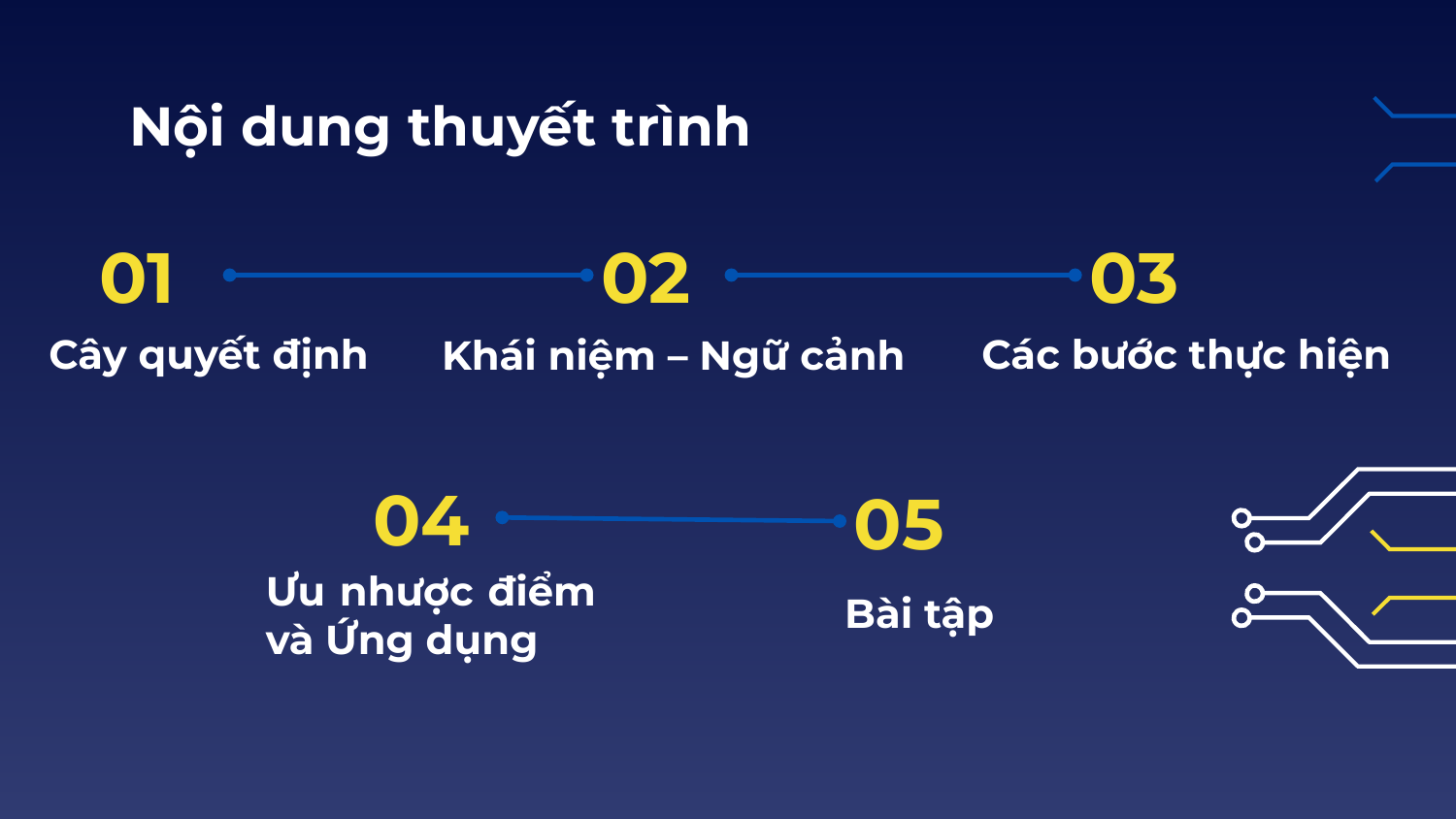

Nội dung thuyết trình
01
02
03
Các bước thực hiện
# Cây quyết định
Khái niệm – Ngữ cảnh
04
05
Ưu nhược điểm và Ứng dụng
Bài tập